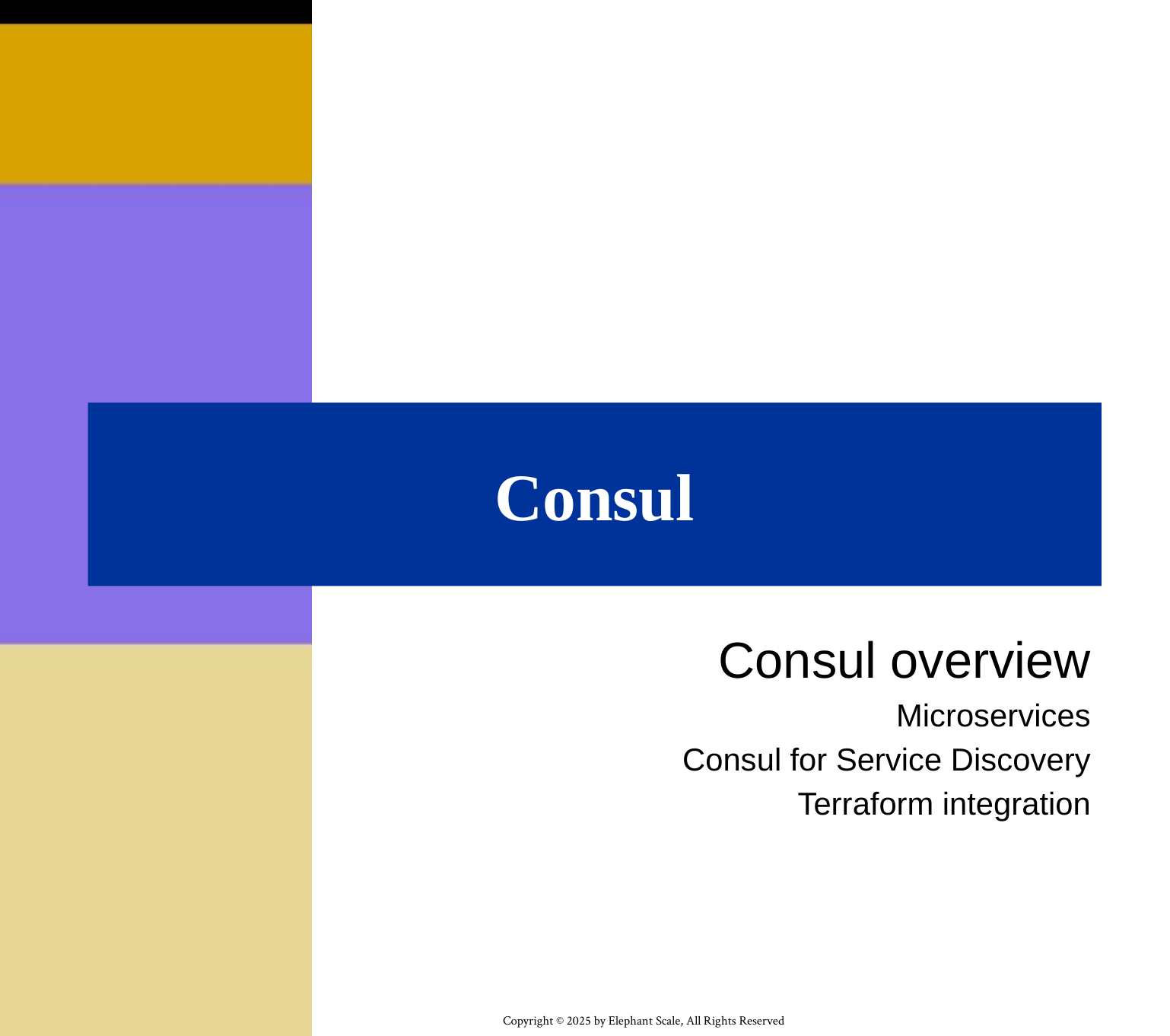

# Consul
Consul overview
Microservices
Consul for Service Discovery
Terraform integration
Copyright © 2025 by Elephant Scale, All Rights Reserved